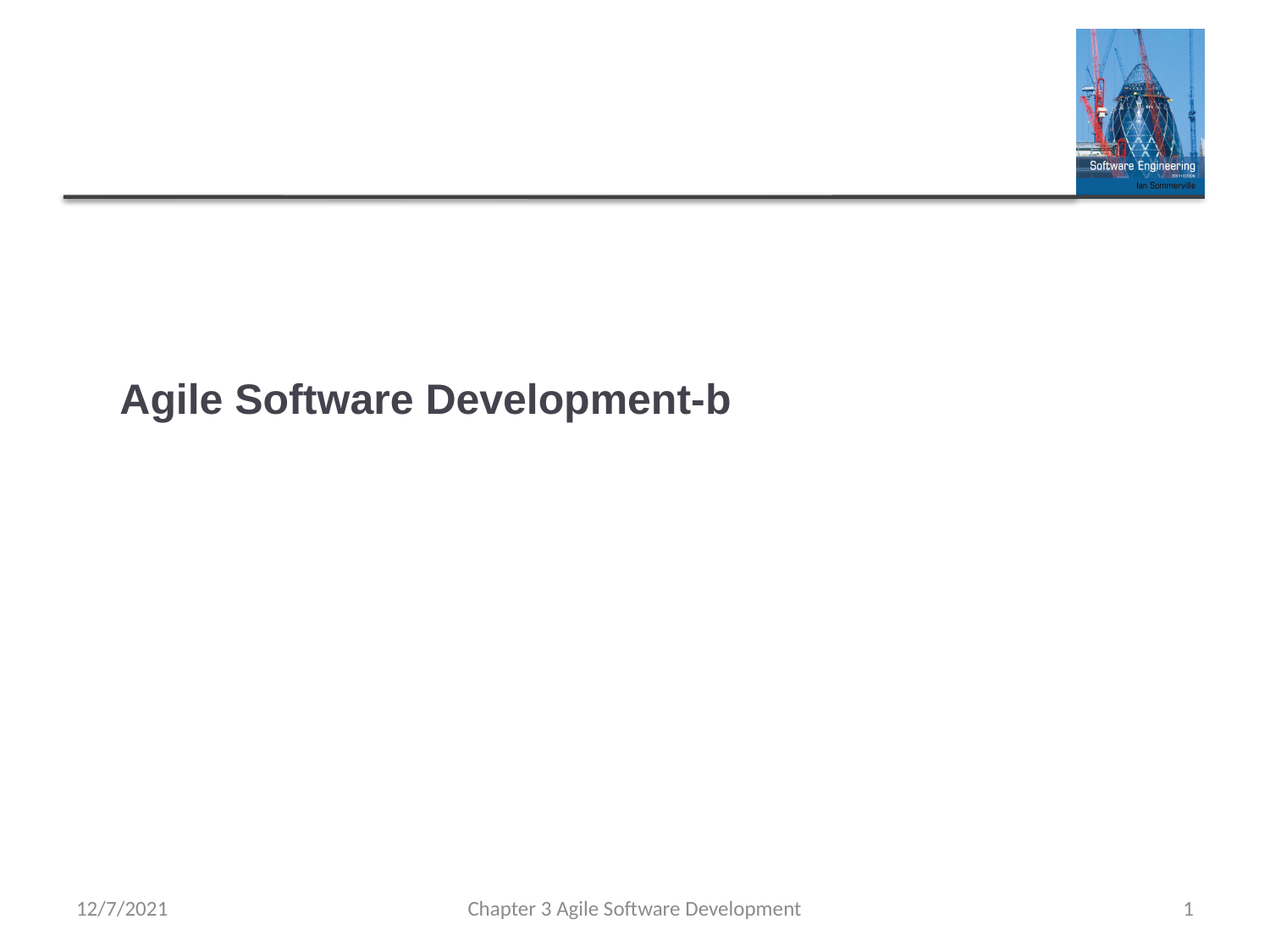

# Agile Software Development-b

12/7/2021
Chapter 3 Agile Software Development
1